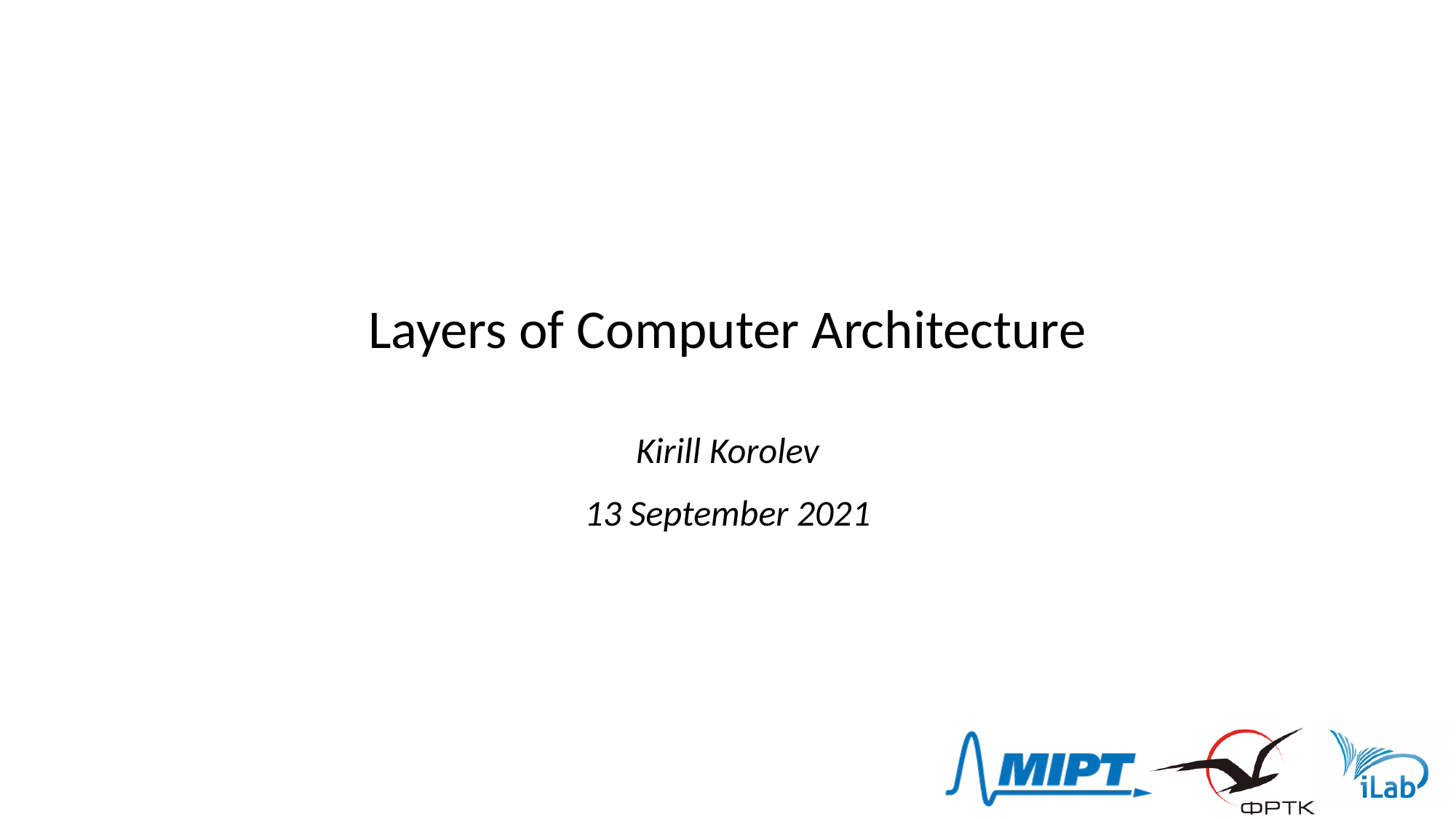

# Layers of Computer Architecture
Kirill Korolev
13 September 2021
1